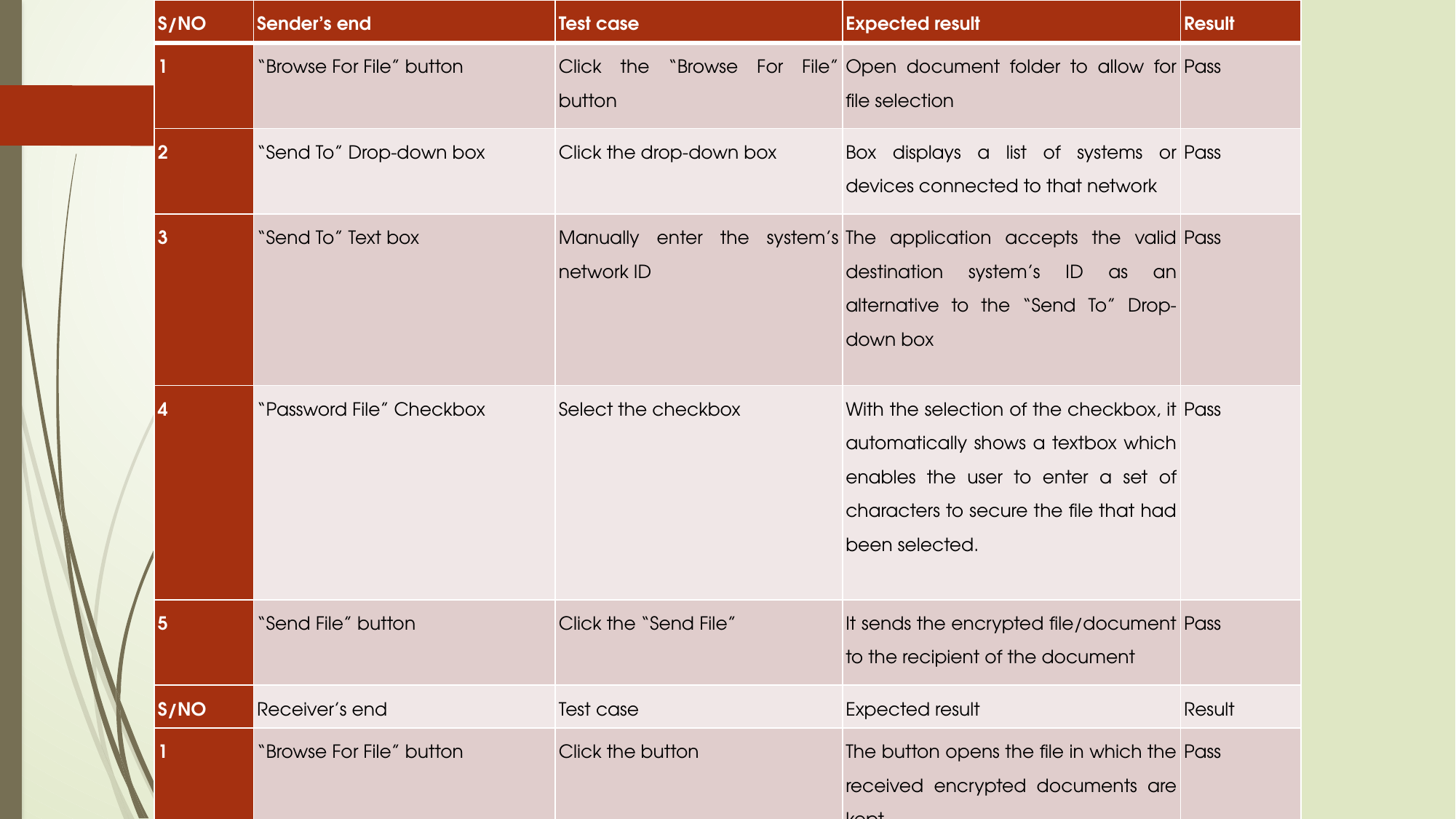

| S/NO | Sender’s end | Test case | Expected result | Result |
| --- | --- | --- | --- | --- |
| 1 | “Browse For File” button | Click the “Browse For File” button | Open document folder to allow for file selection | Pass |
| 2 | “Send To” Drop-down box | Click the drop-down box | Box displays a list of systems or devices connected to that network | Pass |
| 3 | “Send To” Text box | Manually enter the system’s network ID | The application accepts the valid destination system’s ID as an alternative to the “Send To” Drop-down box | Pass |
| 4 | “Password File” Checkbox | Select the checkbox | With the selection of the checkbox, it automatically shows a textbox which enables the user to enter a set of characters to secure the file that had been selected. | Pass |
| 5 | “Send File” button | Click the “Send File” | It sends the encrypted file/document to the recipient of the document | Pass |
| S/NO | Receiver’s end | Test case | Expected result | Result |
| 1 | “Browse For File” button | Click the button | The button opens the file in which the received encrypted documents are kept | Pass |
| 2 | “Decrypt File” button | Click the button | With the click of the button, the received encrypted document will be decrypted using the Elliptic Curve Diffie-Hellman decryption algorithm and automatically displays the decrypted document | Pass |